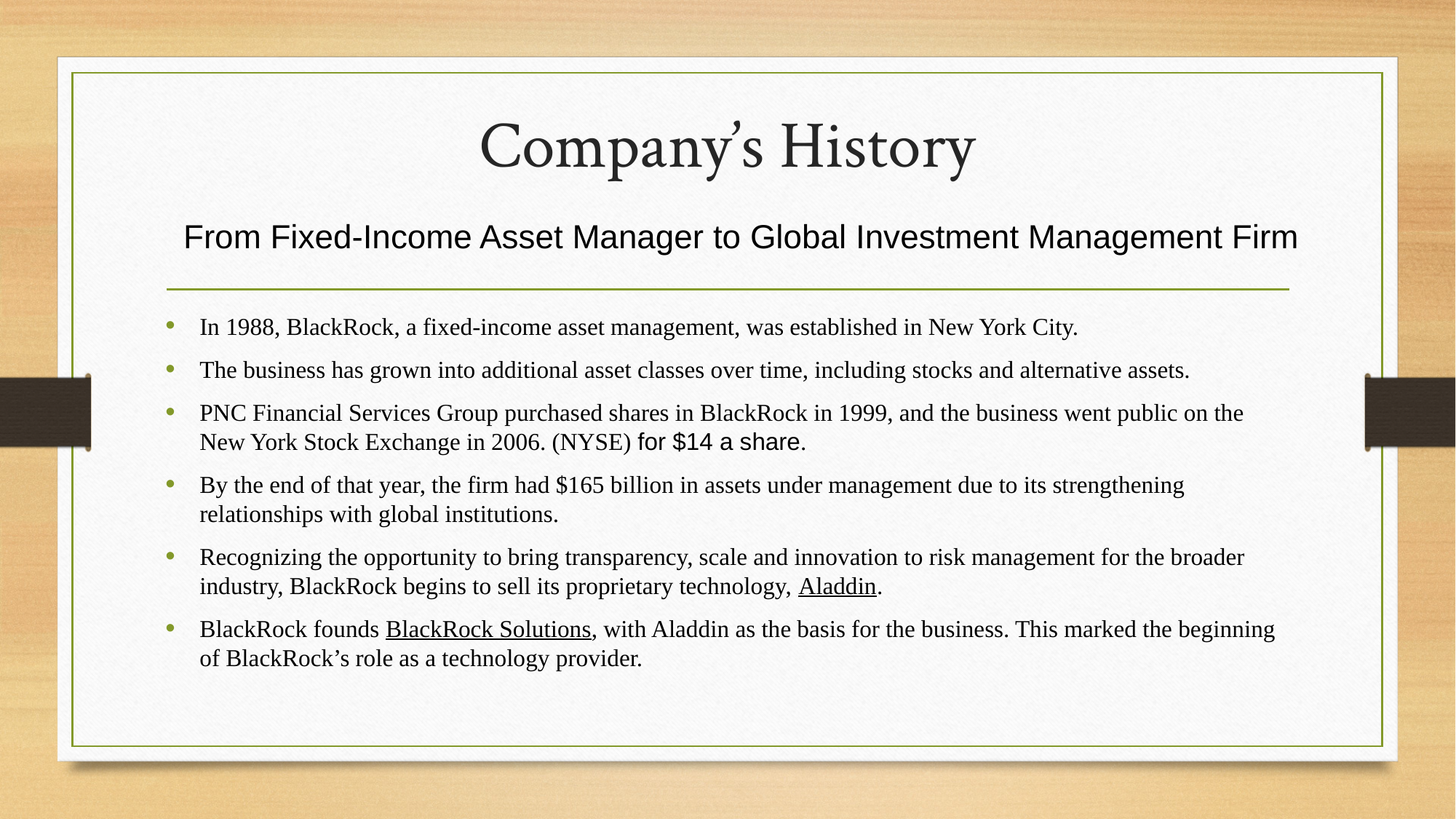

# Company’s History
From Fixed-Income Asset Manager to Global Investment Management Firm
In 1988, BlackRock, a fixed-income asset management, was established in New York City.
The business has grown into additional asset classes over time, including stocks and alternative assets.
PNC Financial Services Group purchased shares in BlackRock in 1999, and the business went public on the New York Stock Exchange in 2006. (NYSE) for $14 a share.
By the end of that year, the firm had $165 billion in assets under management due to its strengthening relationships with global institutions.
Recognizing the opportunity to bring transparency, scale and innovation to risk management for the broader industry, BlackRock begins to sell its proprietary technology, Aladdin.
BlackRock founds BlackRock Solutions, with Aladdin as the basis for the business. This marked the beginning of BlackRock’s role as a technology provider.